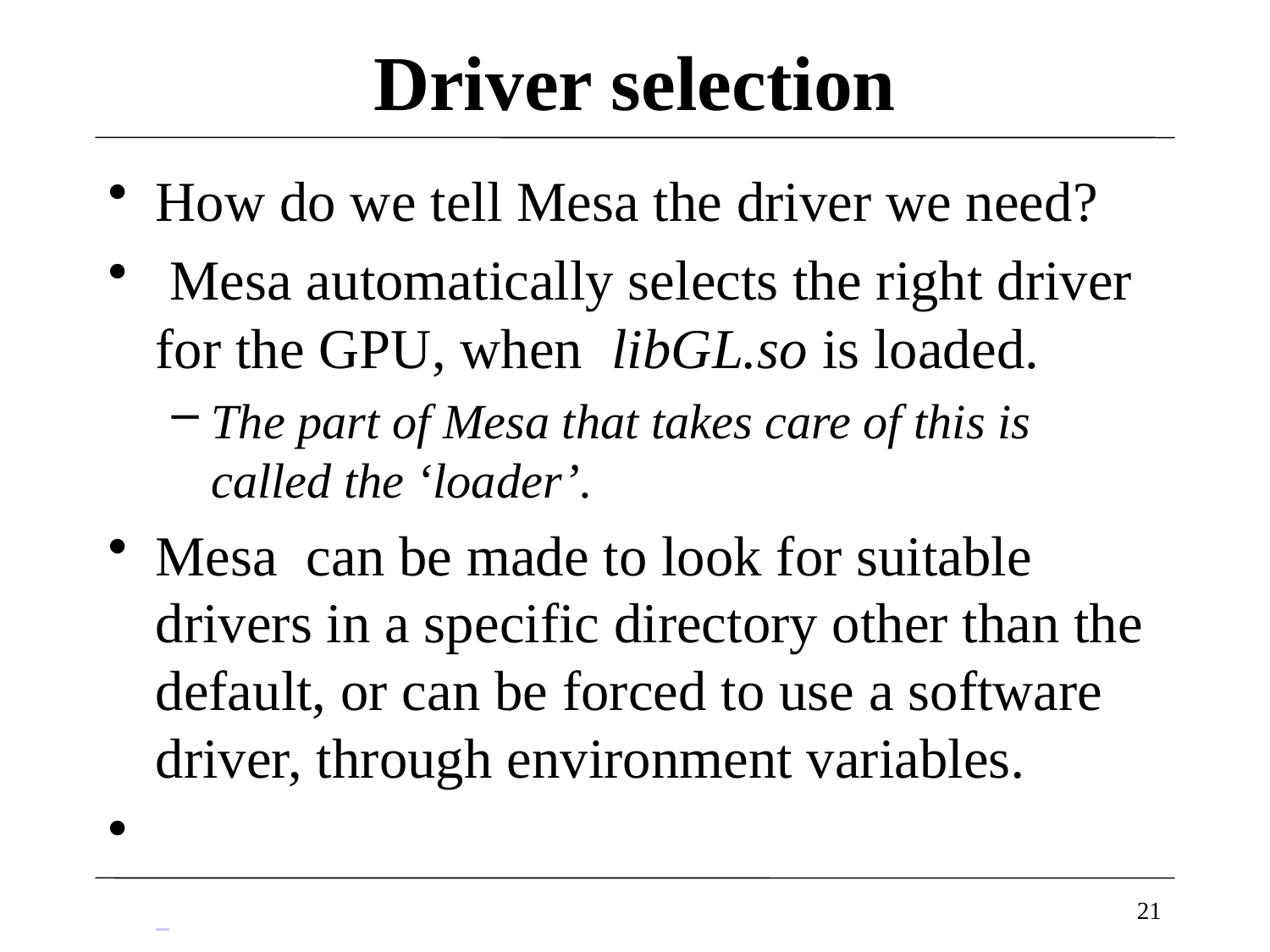

# Driver selection
How do we tell Mesa the driver we need?
 Mesa automatically selects the right driver for the GPU, when  libGL.so is loaded.
The part of Mesa that takes care of this is called the ‘loader’.
Mesa  can be made to look for suitable drivers in a specific directory other than the default, or can be forced to use a software driver, through environment variables.

21